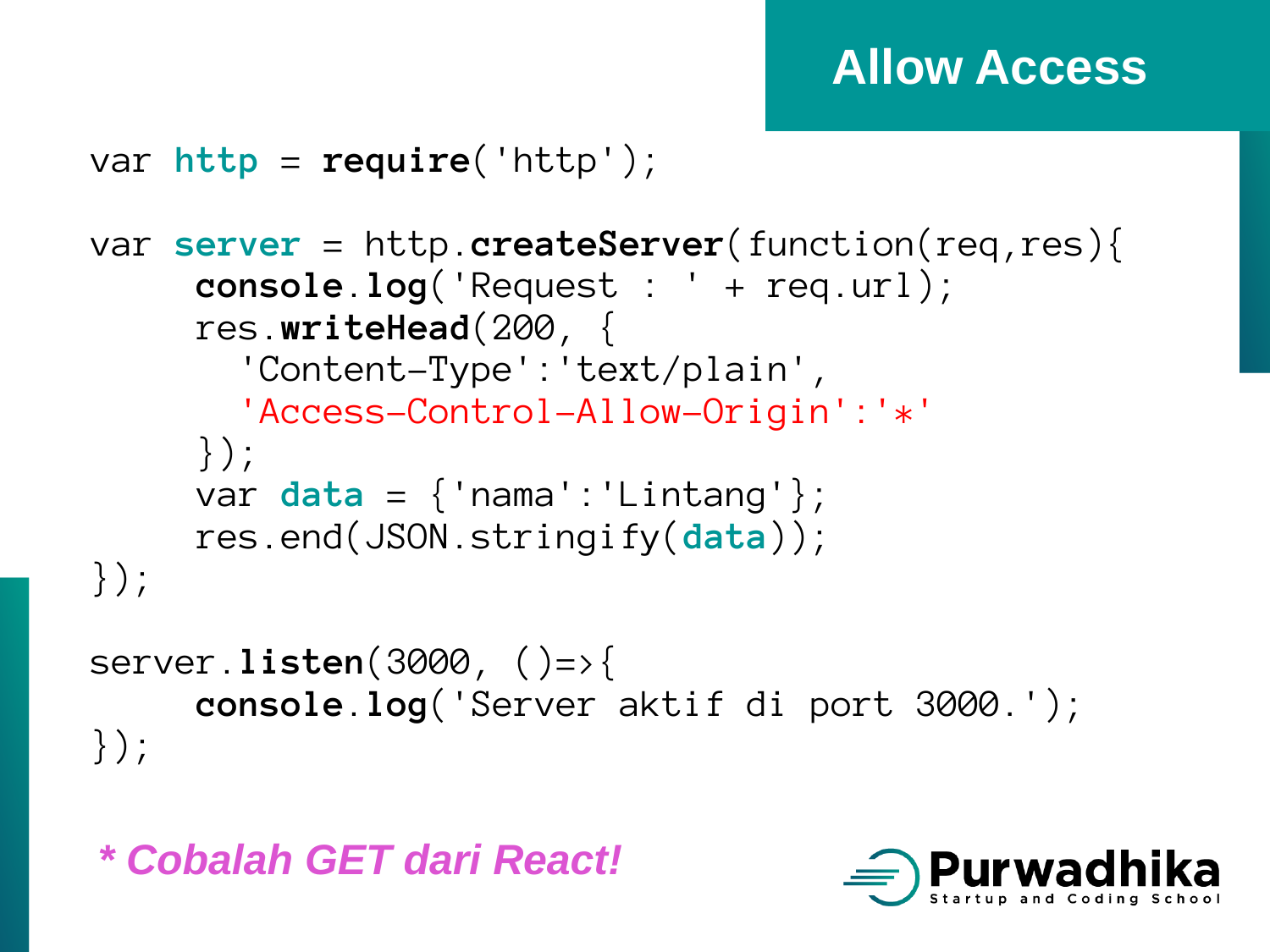

Allow Access
var http = require('http');
var server = http.createServer(function(req,res){
     console.log('Request : ' + req.url);
     res.writeHead(200, {
	 'Content-Type':'text/plain',
	 'Access-Control-Allow-Origin':'*'
     });
     var data = {'nama':'Lintang'};
     res.end(JSON.stringify(data));
});
server.listen(3000, ()=>{
     console.log('Server aktif di port 3000.');
});
* Cobalah GET dari React!